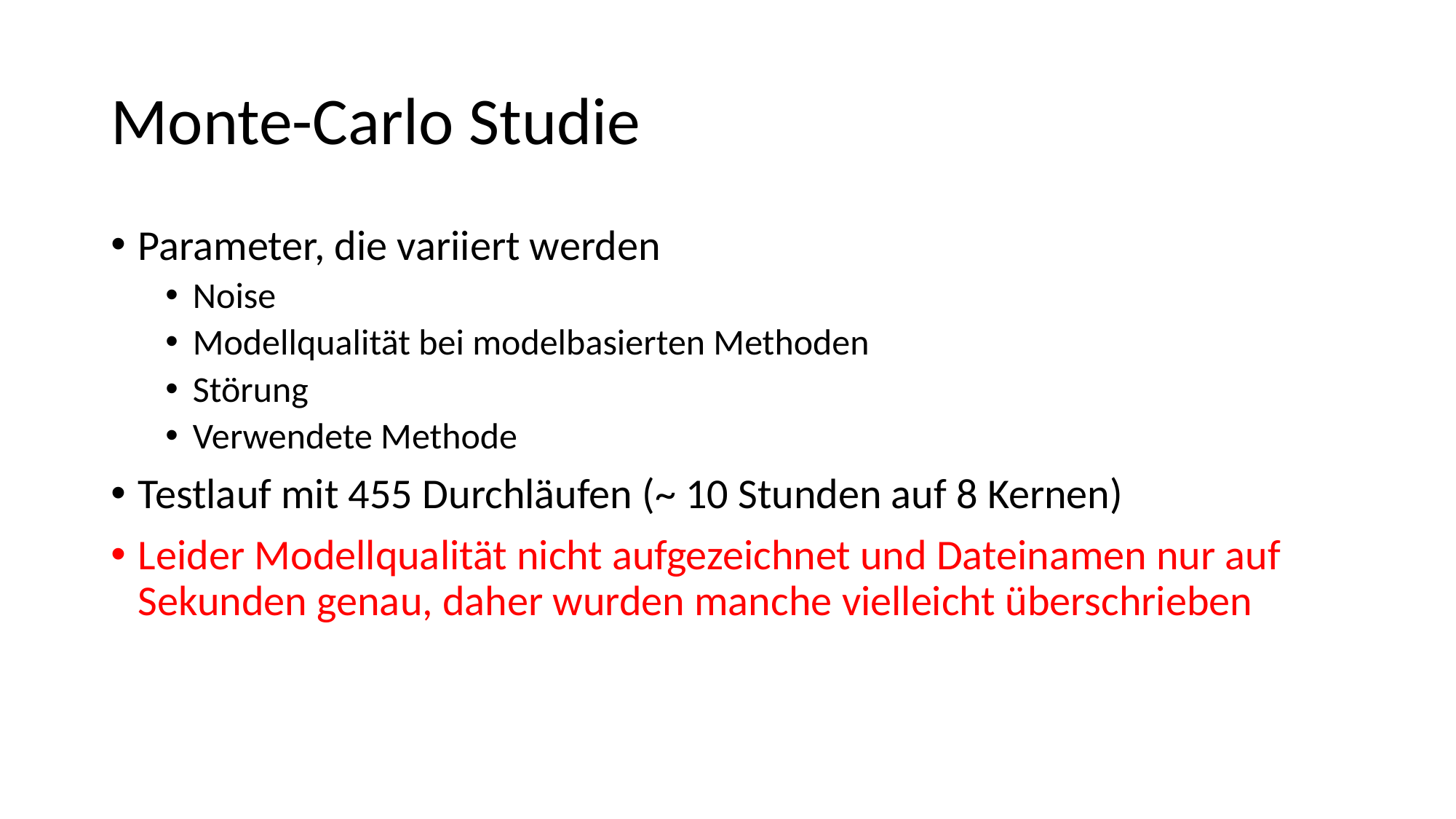

# Monte-Carlo Studie
Parameter, die variiert werden
Noise
Modellqualität bei modelbasierten Methoden
Störung
Verwendete Methode
Testlauf mit 455 Durchläufen (~ 10 Stunden auf 8 Kernen)
Leider Modellqualität nicht aufgezeichnet und Dateinamen nur auf Sekunden genau, daher wurden manche vielleicht überschrieben